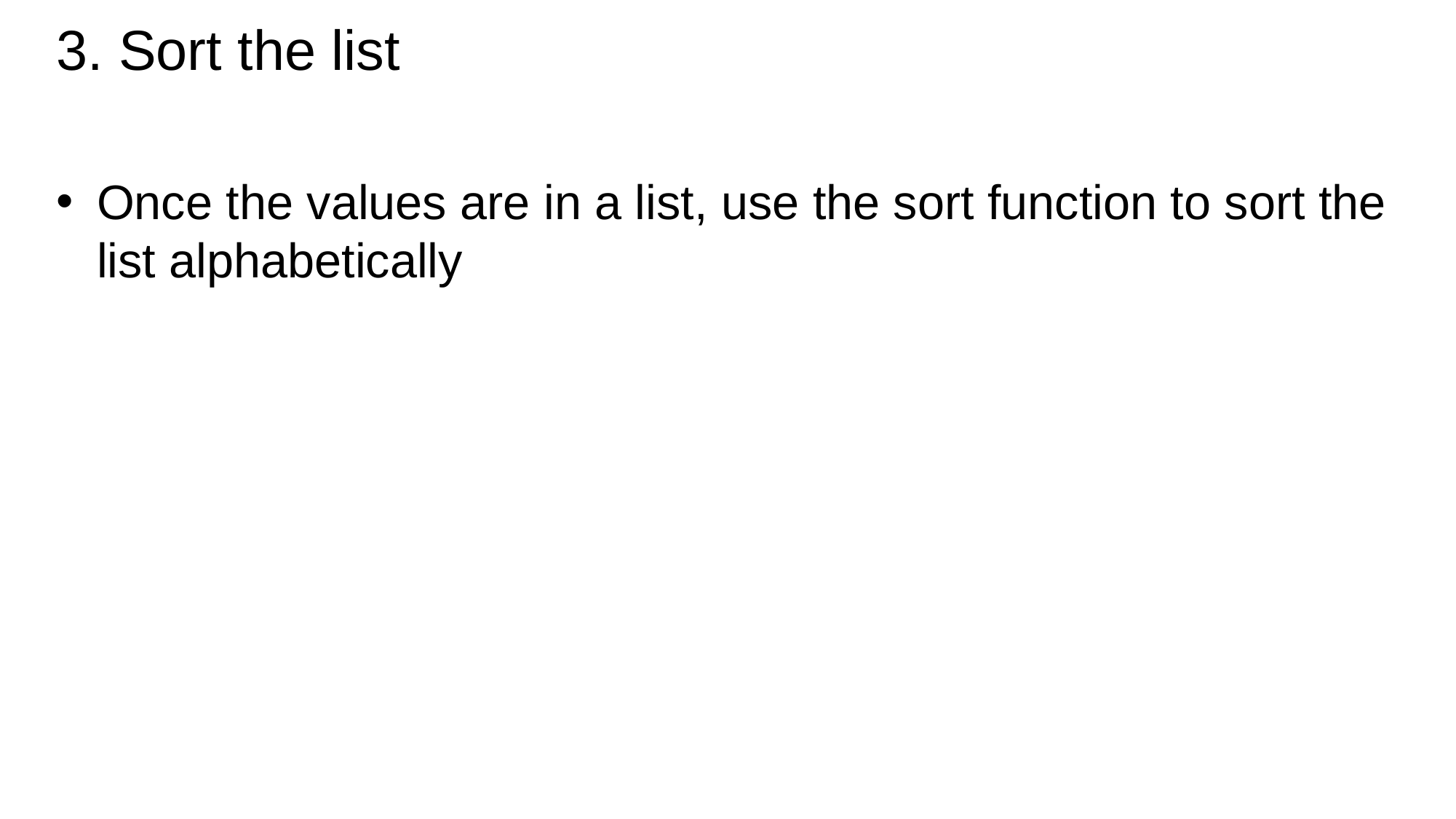

# 3. Sort the list
Once the values are in a list, use the sort function to sort the list alphabetically